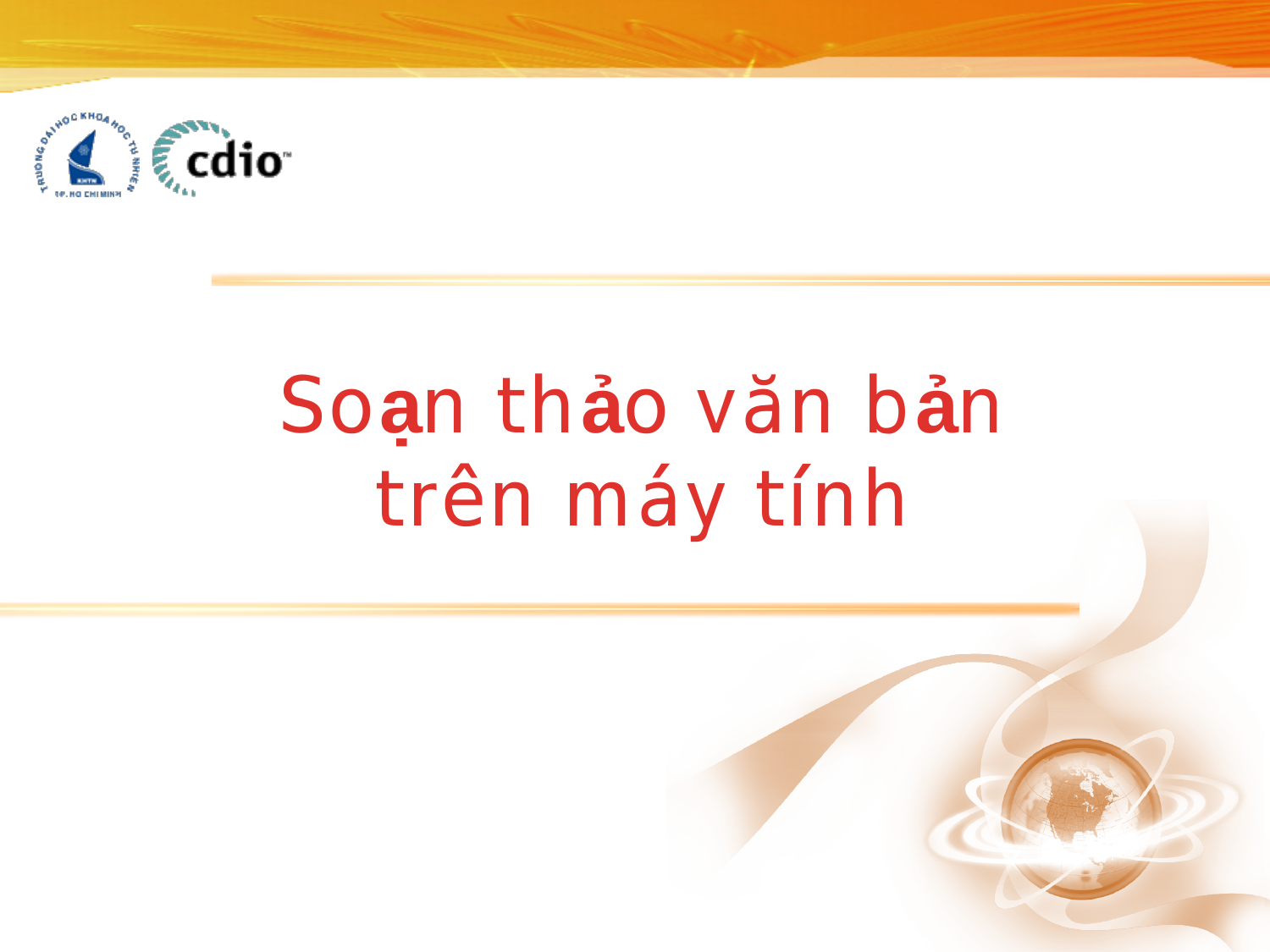

# Soạn thảo văn bản trên máy tính